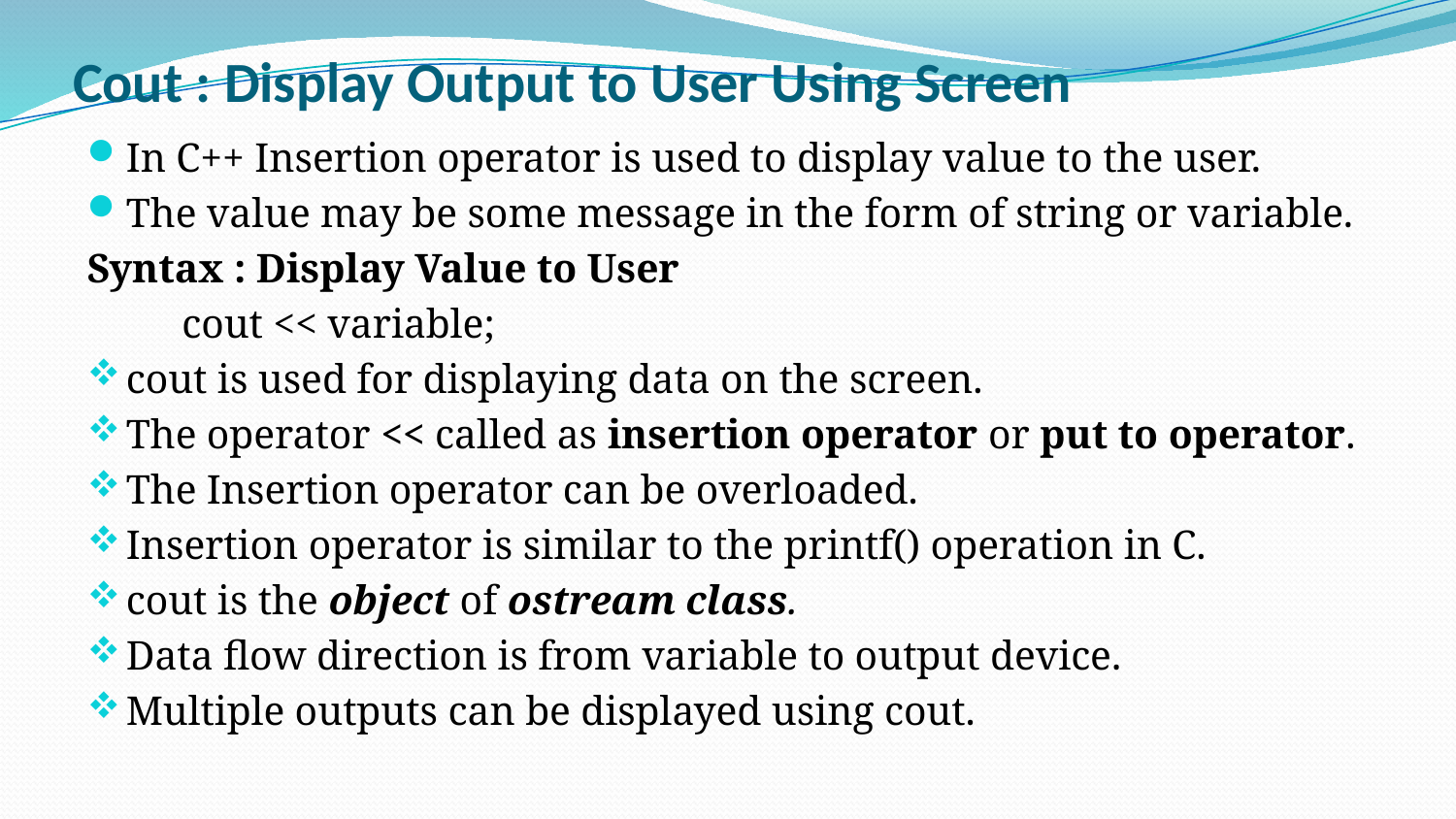

# Cout : Display Output to User Using Screen
In C++ Insertion operator is used to display value to the user.
The value may be some message in the form of string or variable.
Syntax : Display Value to User
cout << variable;
cout is used for displaying data on the screen.
The operator << called as insertion operator or put to operator.
The Insertion operator can be overloaded.
Insertion operator is similar to the printf() operation in C.
cout is the object of ostream class.
Data flow direction is from variable to output device.
Multiple outputs can be displayed using cout.